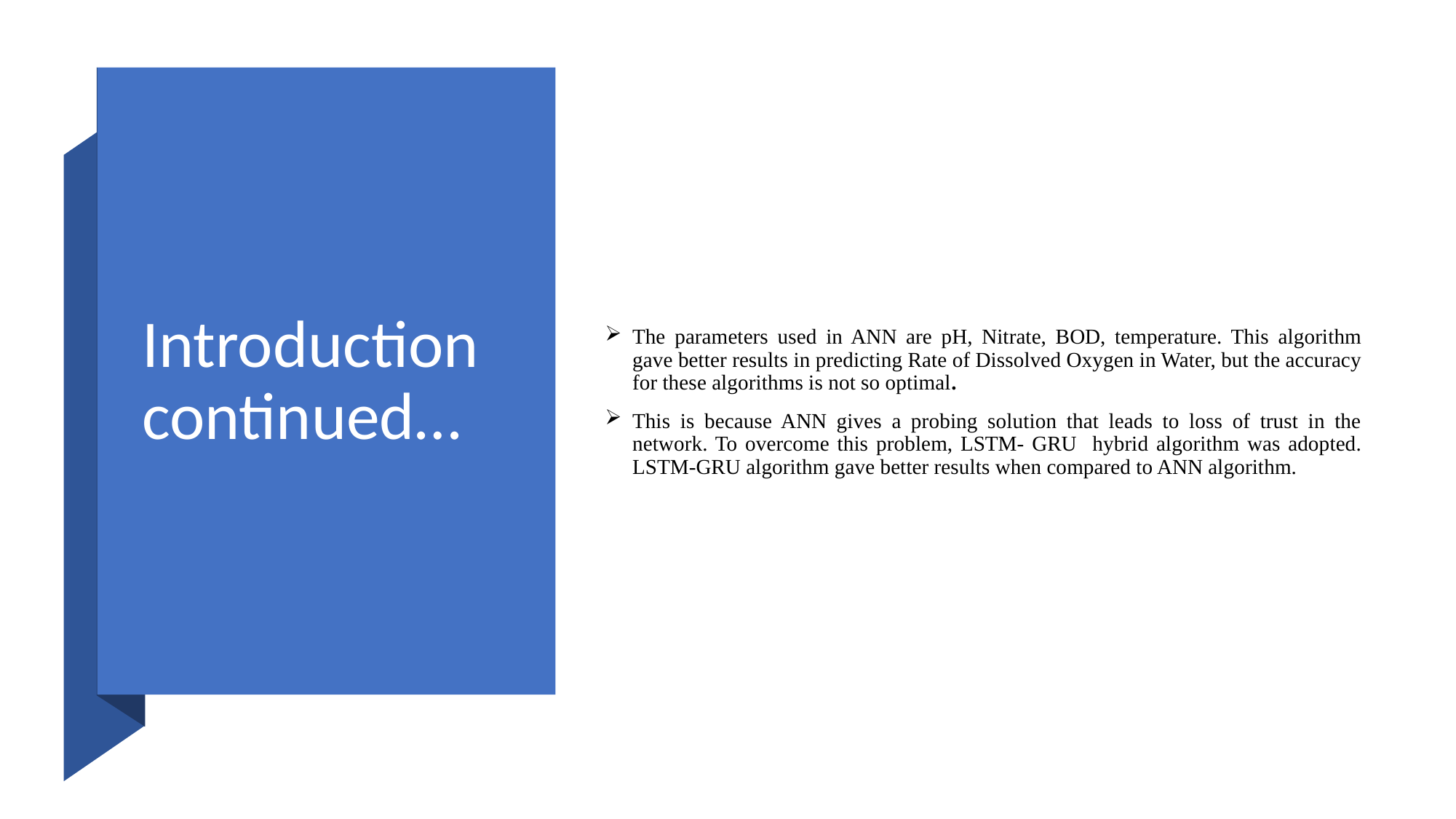

The parameters used in ANN are pH, Nitrate, BOD, temperature. This algorithm gave better results in predicting Rate of Dissolved Oxygen in Water, but the accuracy for these algorithms is not so optimal.
This is because ANN gives a probing solution that leads to loss of trust in the network. To overcome this problem, LSTM- GRU  hybrid algorithm was adopted. LSTM-GRU algorithm gave better results when compared to ANN algorithm.

# Introduction continued…